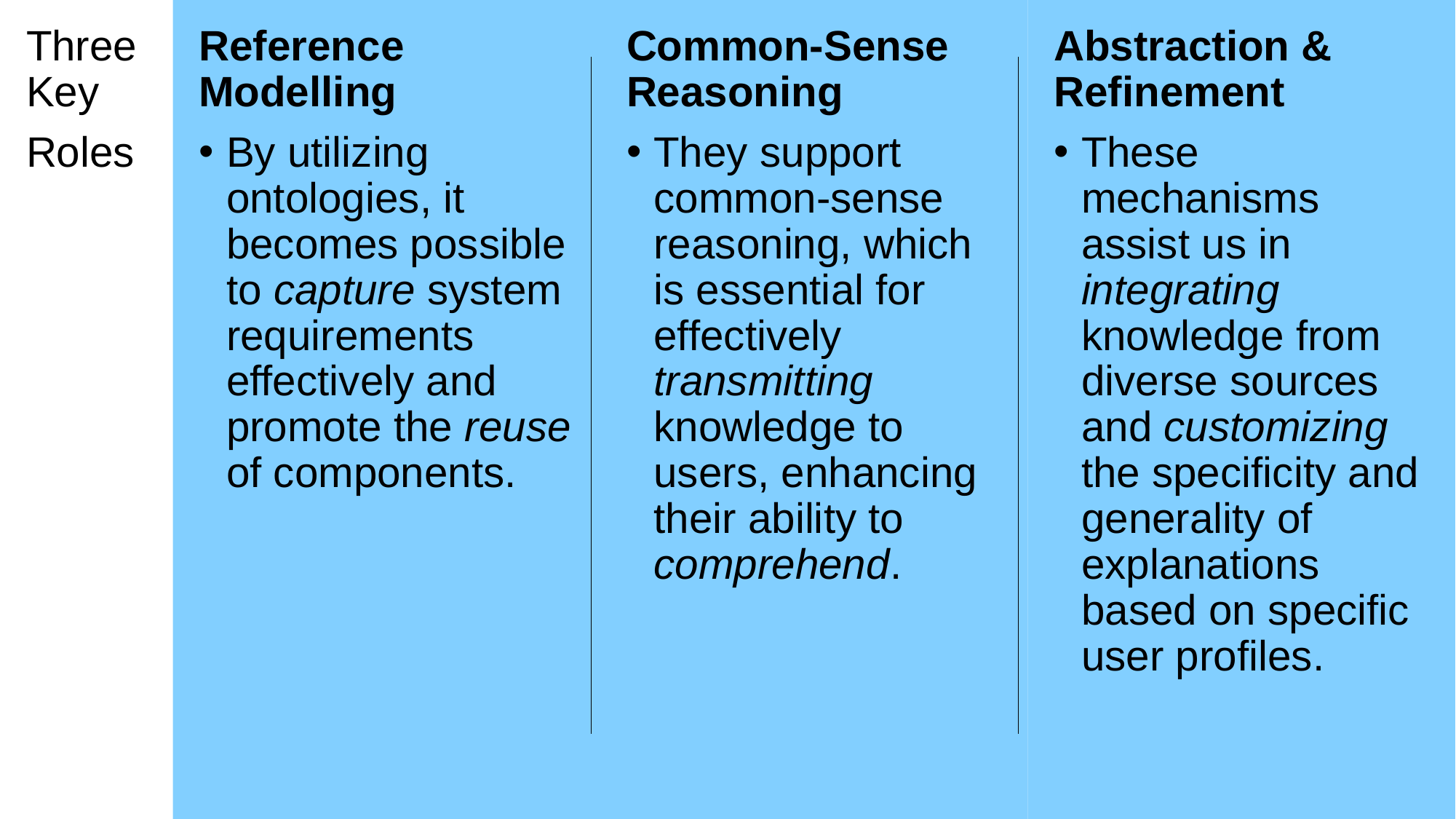

Three
Key
Roles
Reference Modelling
By utilizing ontologies, it becomes possible to capture system requirements effectively and promote the reuse of components.
Common-Sense Reasoning
They support common-sense reasoning, which is essential for effectively transmitting knowledge to users, enhancing their ability to  comprehend.
Abstraction & Refinement
These mechanisms assist us in integrating knowledge from diverse sources and customizing the specificity and generality of explanations based on specific user profiles.
10